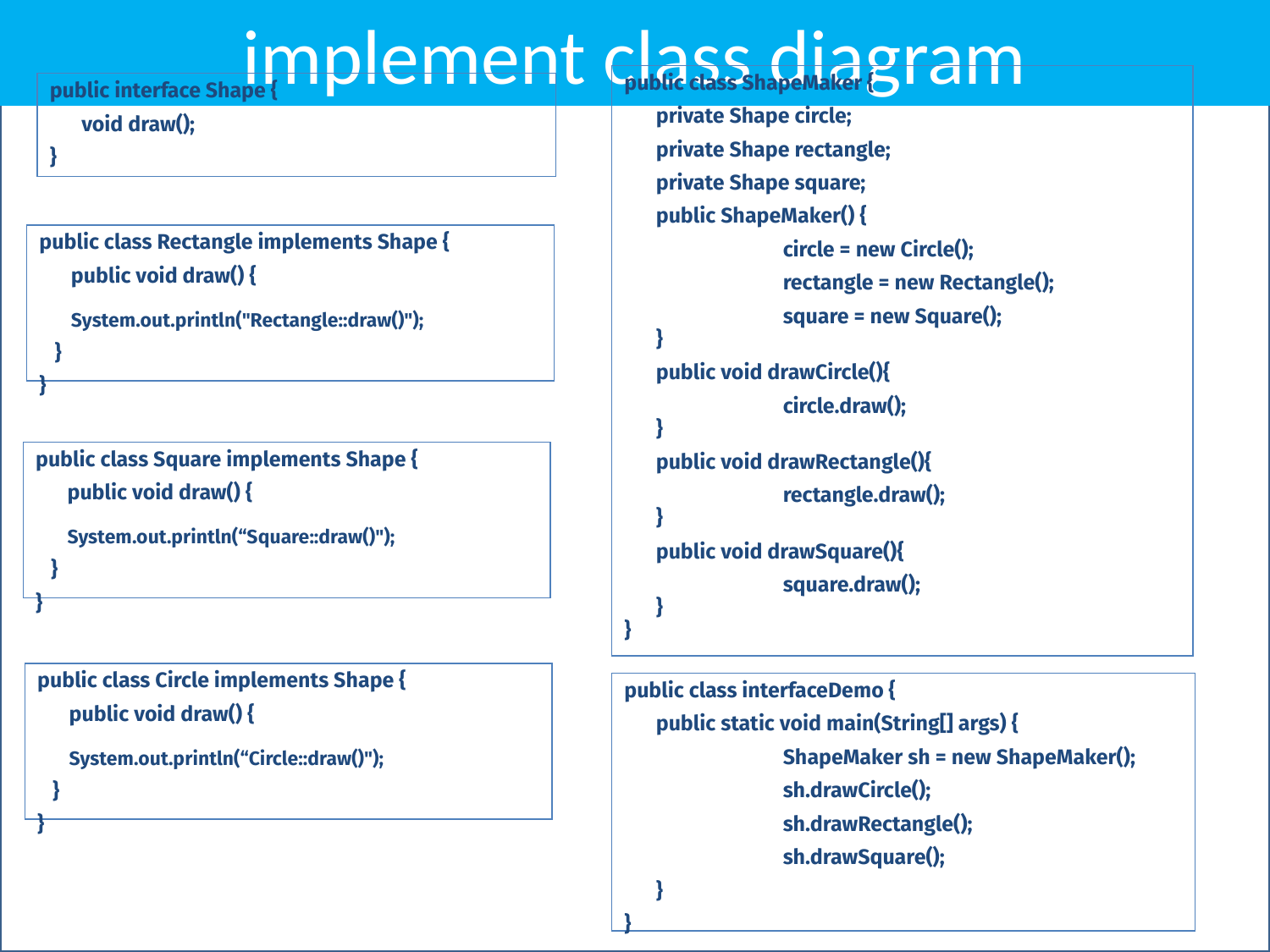

# implement class diagram
public class ShapeMaker {
	private Shape circle;
	private Shape rectangle;
	private Shape square;
	public ShapeMaker() {
		circle = new Circle();
		rectangle = new Rectangle();
		square = new Square();
	}
	public void drawCircle(){
		circle.draw();
	}
	public void drawRectangle(){
		rectangle.draw();
	}
	public void drawSquare(){
		square.draw();
	}
}
public interface Shape {
	void draw();
}
public class Rectangle implements Shape {
	public void draw() { 				System.out.println("Rectangle::draw()");
   }
}
public class Square implements Shape {
	public void draw() { 				System.out.println(“Square::draw()");
   }
}
public class Circle implements Shape {
	public void draw() { 				System.out.println(“Circle::draw()");
   }
}
public class interfaceDemo {
	public static void main(String[] args) {
		ShapeMaker sh = new ShapeMaker();
		sh.drawCircle();
		sh.drawRectangle();
		sh.drawSquare();
 	}
}